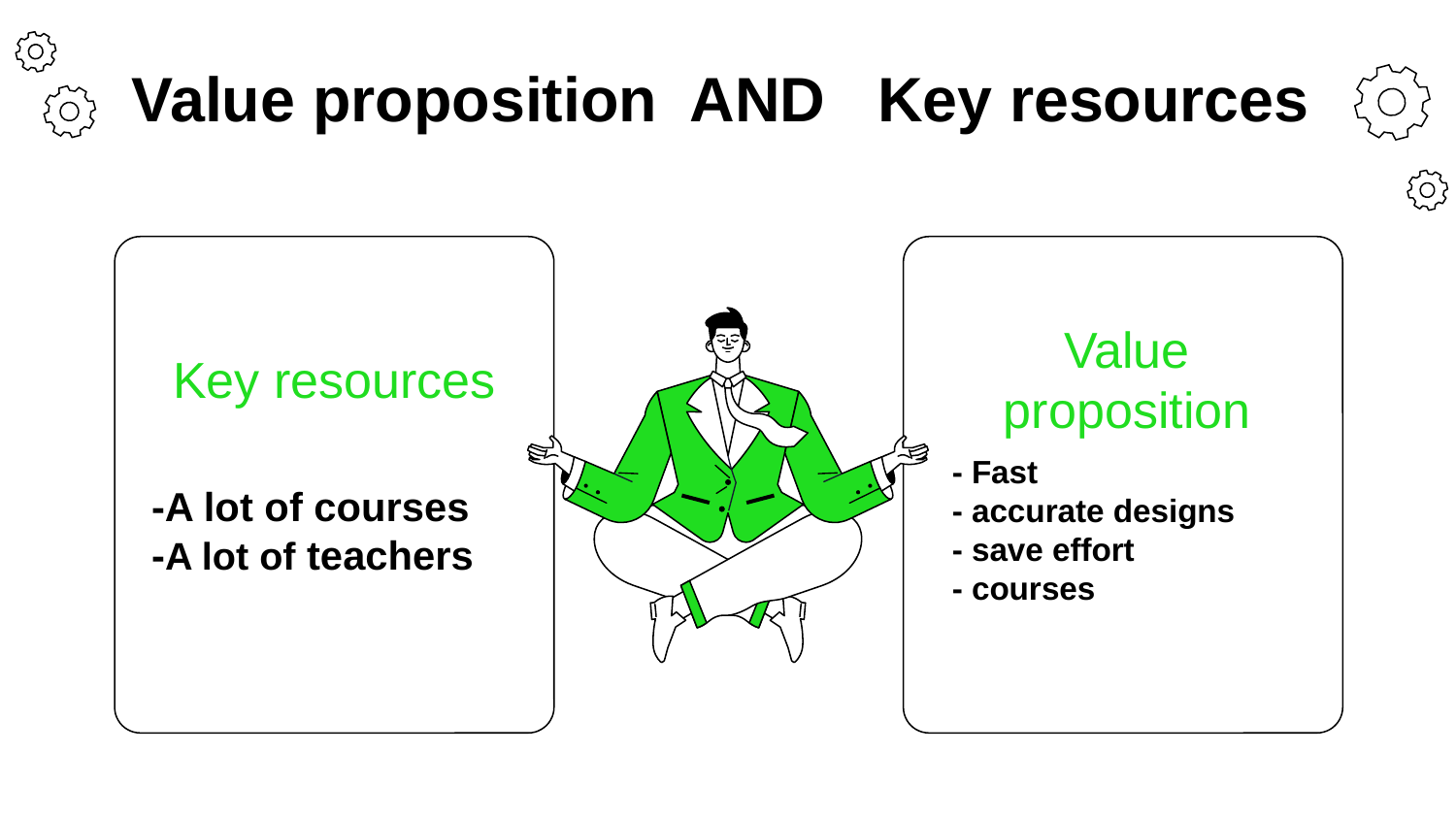

# Value proposition  AND   Key resources

Key resources
Value proposition
-A lot of courses
-A lot of teachers
- Fast
- accurate designs
- save effort
- courses